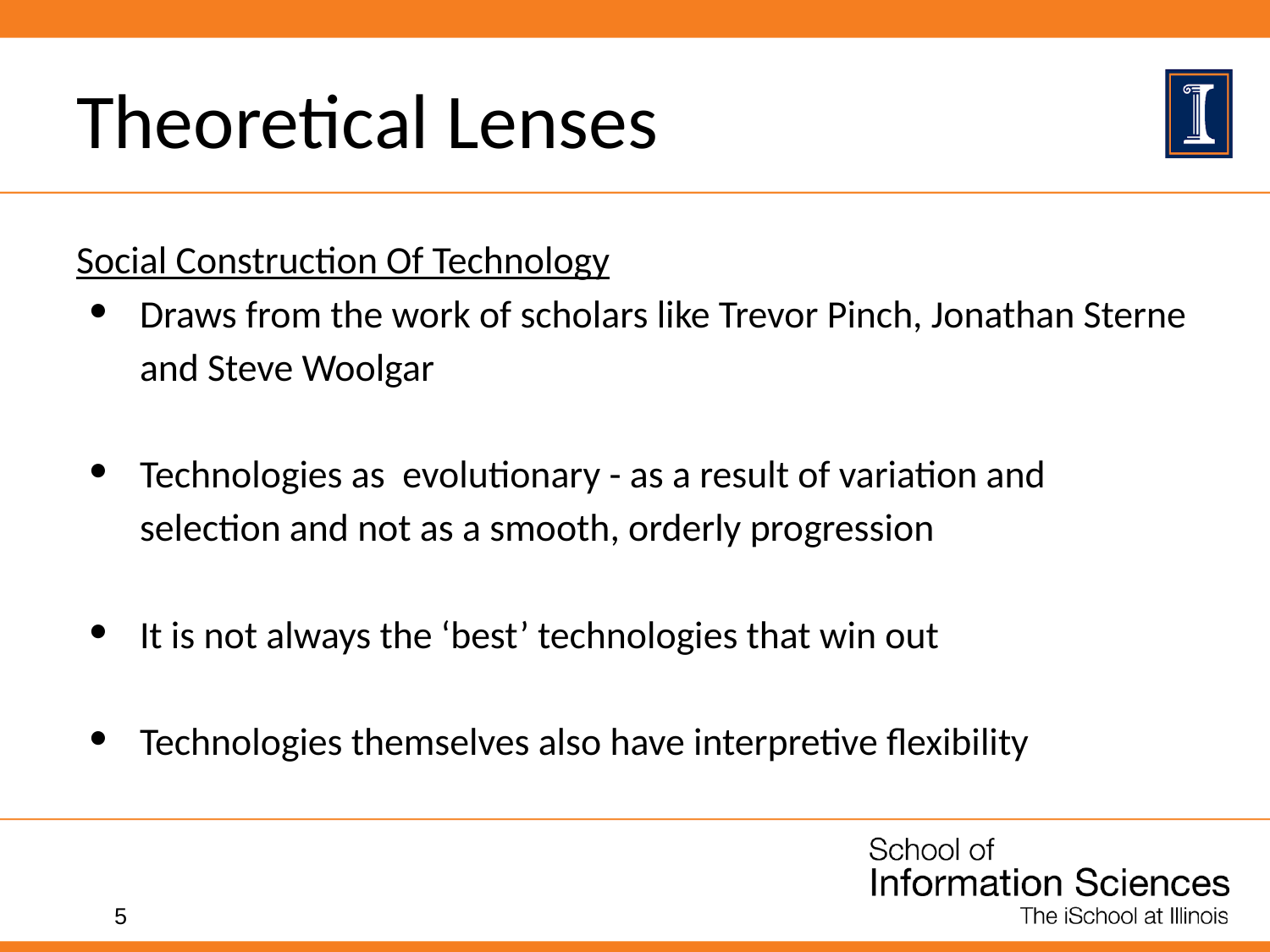

# Theoretical Lenses
Social Construction Of Technology
Draws from the work of scholars like Trevor Pinch, Jonathan Sterne and Steve Woolgar

Technologies as  evolutionary - as a result of variation and selection and not as a smooth, orderly progression

It is not always the ‘best’ technologies that win out

Technologies themselves also have interpretive flexibility
5